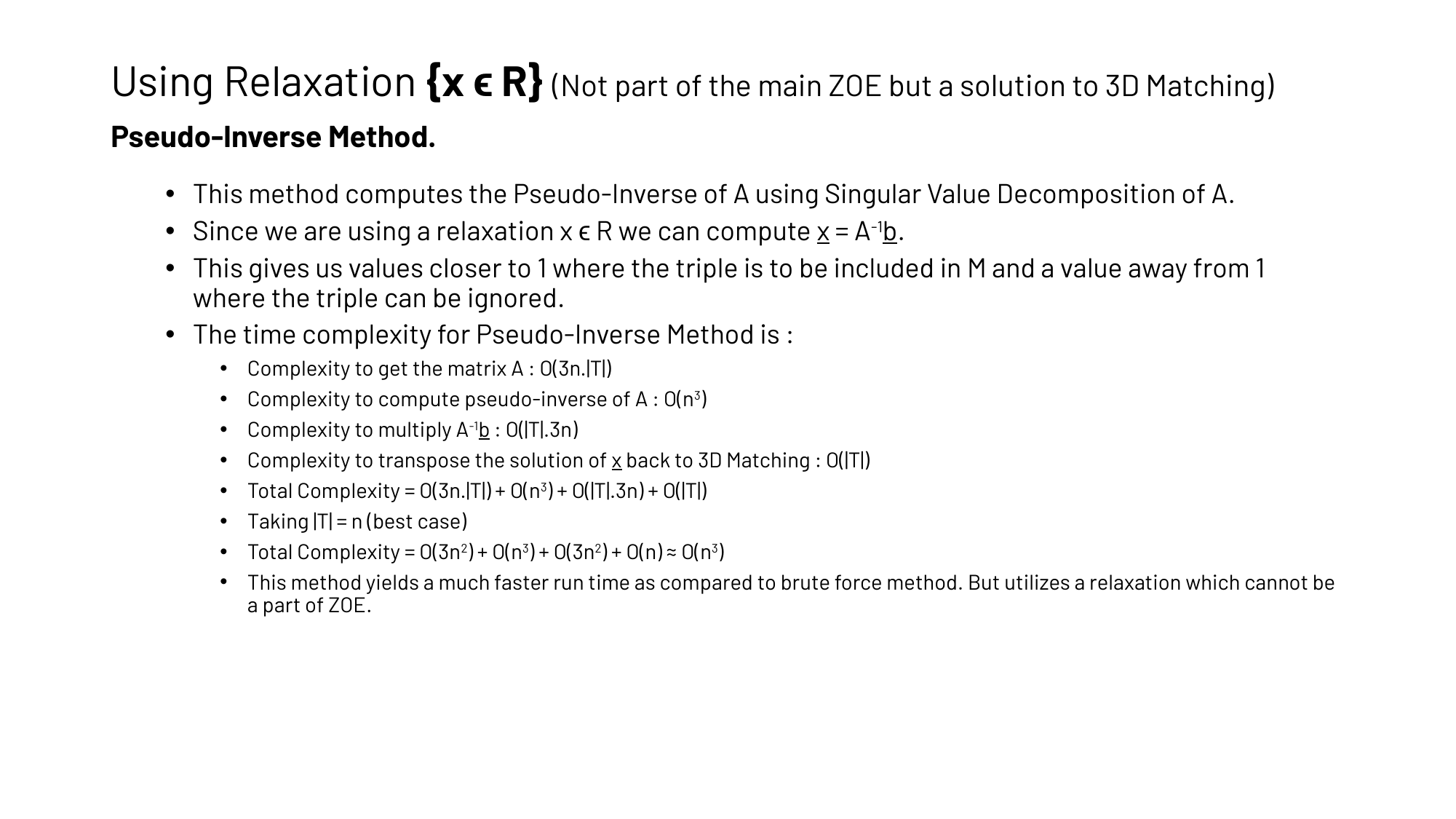

Using Relaxation {x ϵ R} (Not part of the main ZOE but a solution to 3D Matching)
# Pseudo-Inverse Method.
This method computes the Pseudo-Inverse of A using Singular Value Decomposition of A.
Since we are using a relaxation x ϵ R we can compute x = A-1b.
This gives us values closer to 1 where the triple is to be included in M and a value away from 1 where the triple can be ignored.
The time complexity for Pseudo-Inverse Method is :
Complexity to get the matrix A : O(3n.|T|)
Complexity to compute pseudo-inverse of A : O(n3)
Complexity to multiply A-1b : O(|T|.3n)
Complexity to transpose the solution of x back to 3D Matching : O(|T|)
Total Complexity = O(3n.|T|) + O(n3) + O(|T|.3n) + O(|T|)
Taking |T| = n (best case)
Total Complexity = O(3n2) + O(n3) + O(3n2) + O(n) ≈ O(n3)
This method yields a much faster run time as compared to brute force method. But utilizes a relaxation which cannot be a part of ZOE.